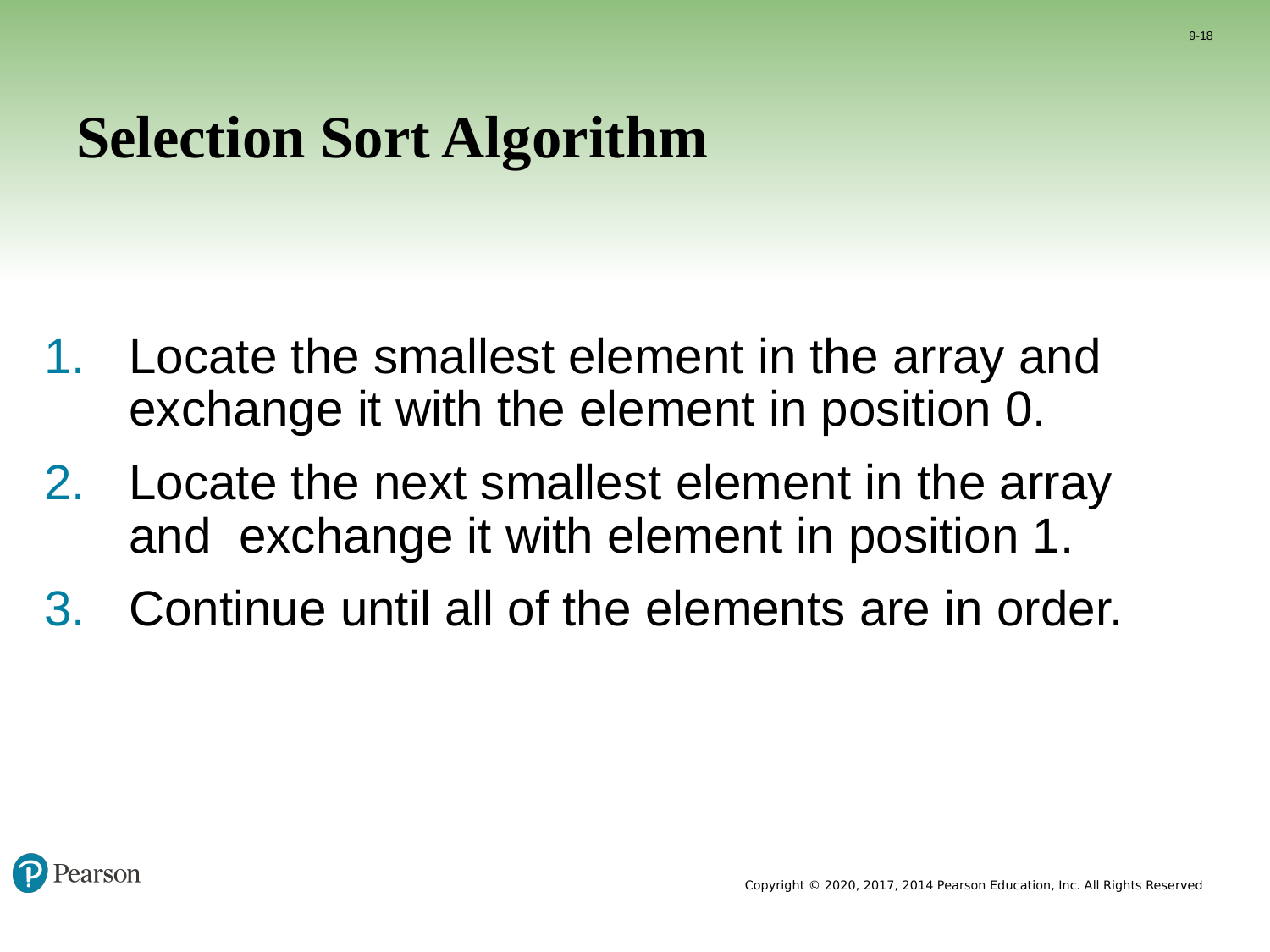

9-18
# Selection Sort Algorithm

Locate the smallest element in the array and exchange it with the element in position 0.
Locate the next smallest element in the array and  exchange it with element in position 1.
Continue until all of the elements are in order.